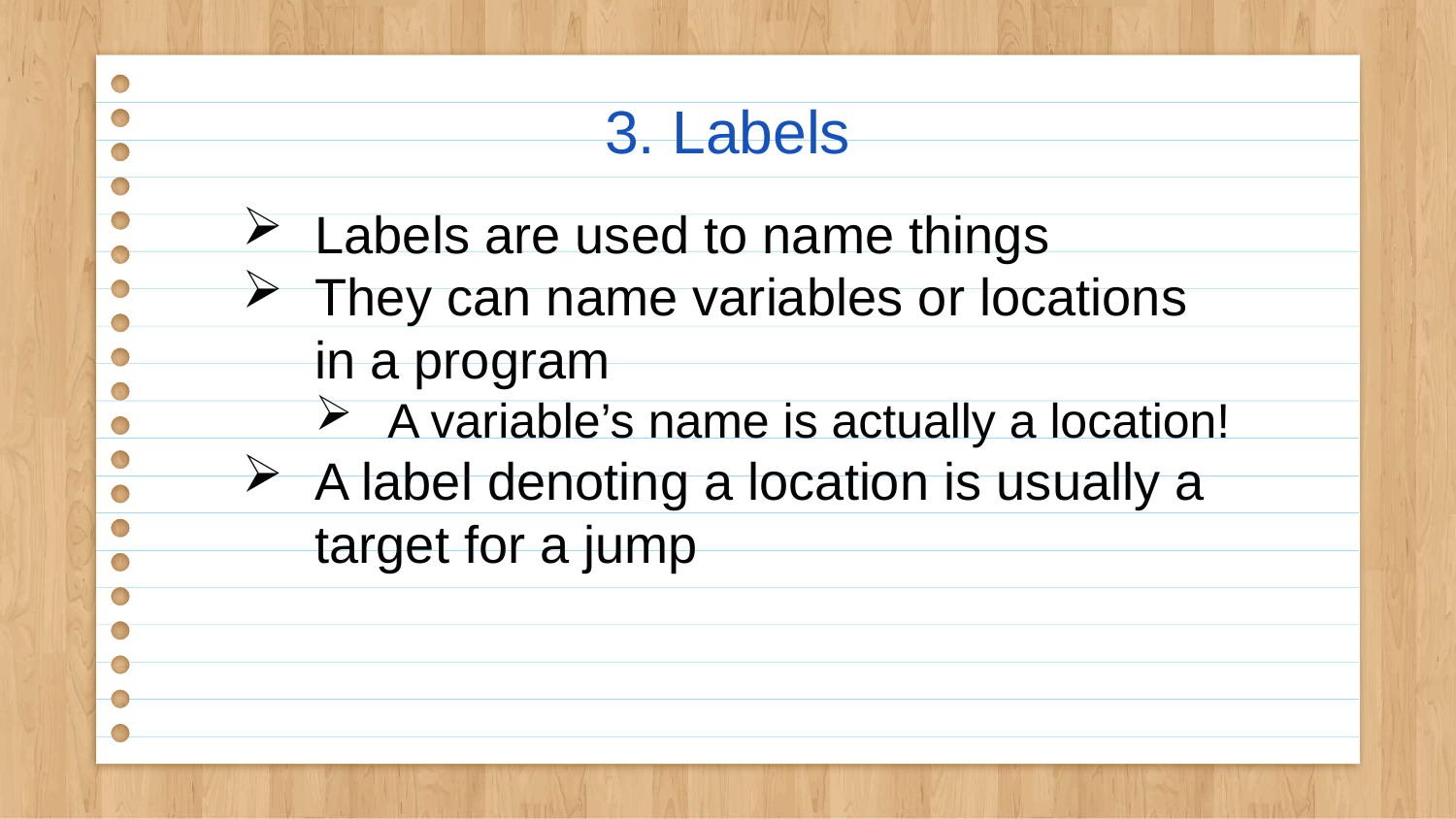

# 3. Labels
Labels are used to name things
They can name variables or locations in a program
A variable’s name is actually a location!
A label denoting a location is usually a target for a jump